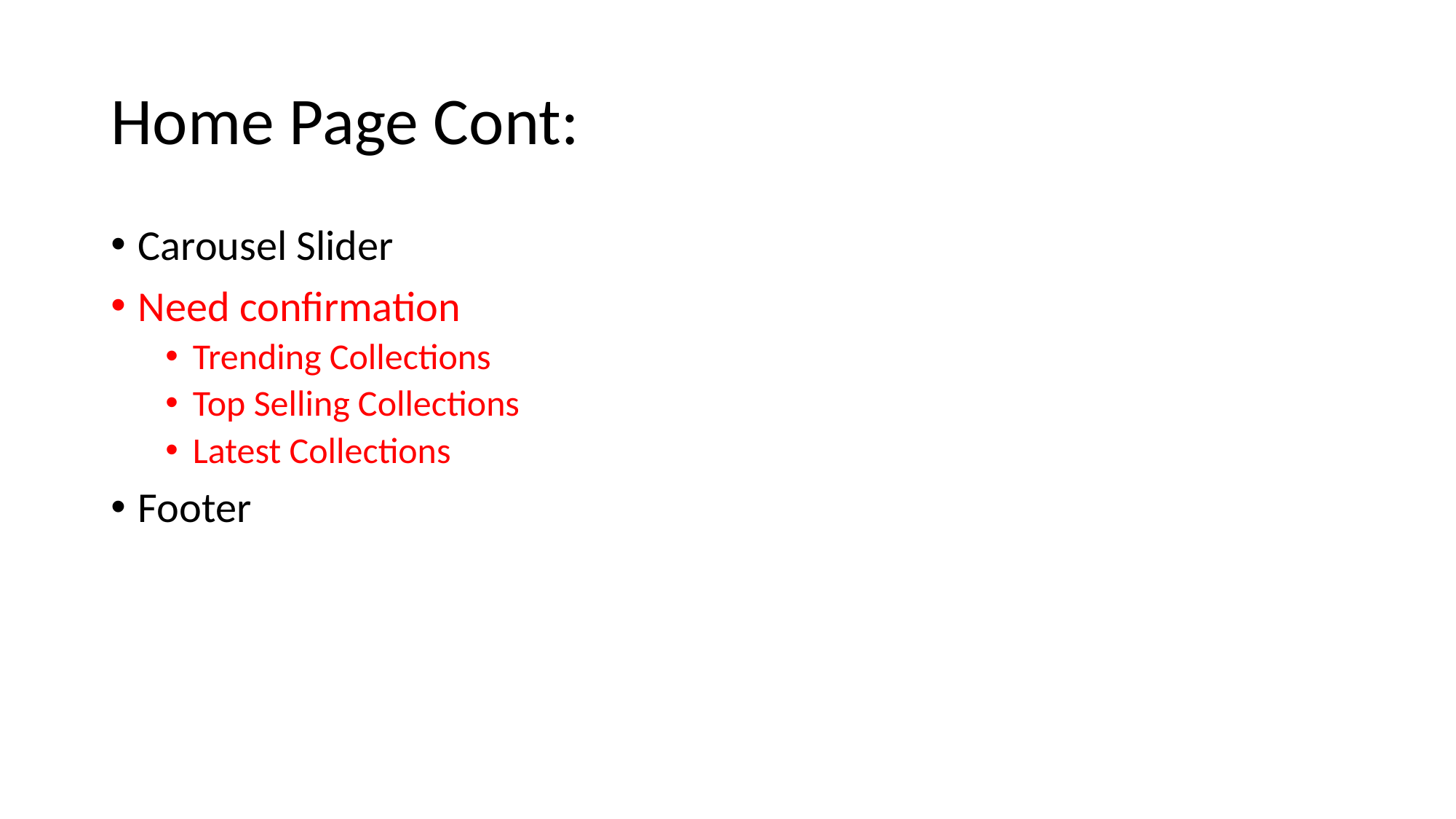

# Home Page Cont:
Carousel Slider
Need confirmation
Trending Collections
Top Selling Collections
Latest Collections
Footer